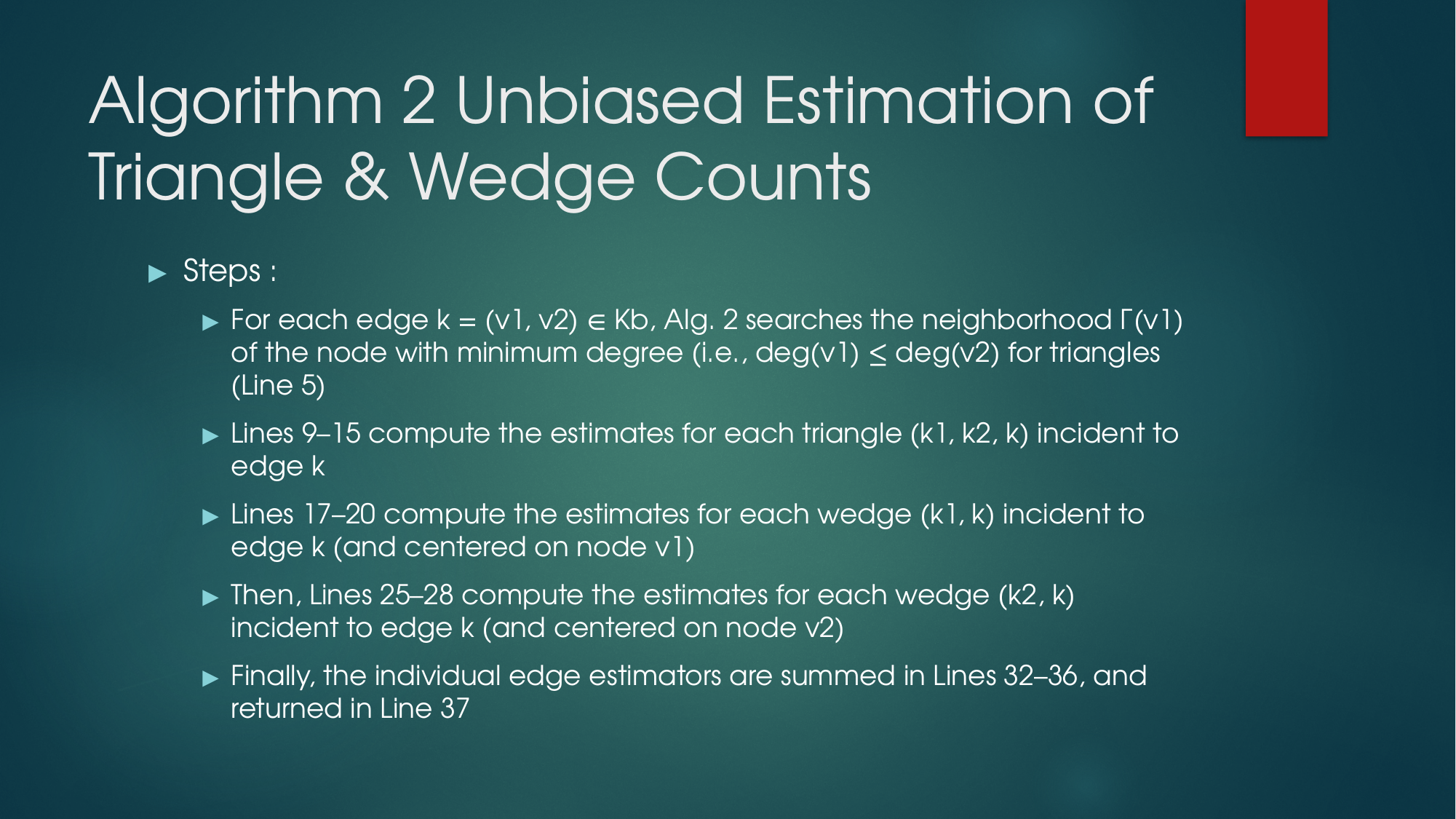

# Algorithm 2 Unbiased Estimation of Triangle & Wedge Counts
Steps :
For each edge k = (v1, v2) ∈ Kb, Alg. 2 searches the neighborhood Γ(v1) of the node with minimum degree (i.e., deg(v1) ≤ deg(v2) for triangles (Line 5)
Lines 9–15 compute the estimates for each triangle (k1, k2, k) incident to edge k
Lines 17–20 compute the estimates for each wedge (k1, k) incident to edge k (and centered on node v1)
Then, Lines 25–28 compute the estimates for each wedge (k2, k) incident to edge k (and centered on node v2)
Finally, the individual edge estimators are summed in Lines 32–36, and returned in Line 37